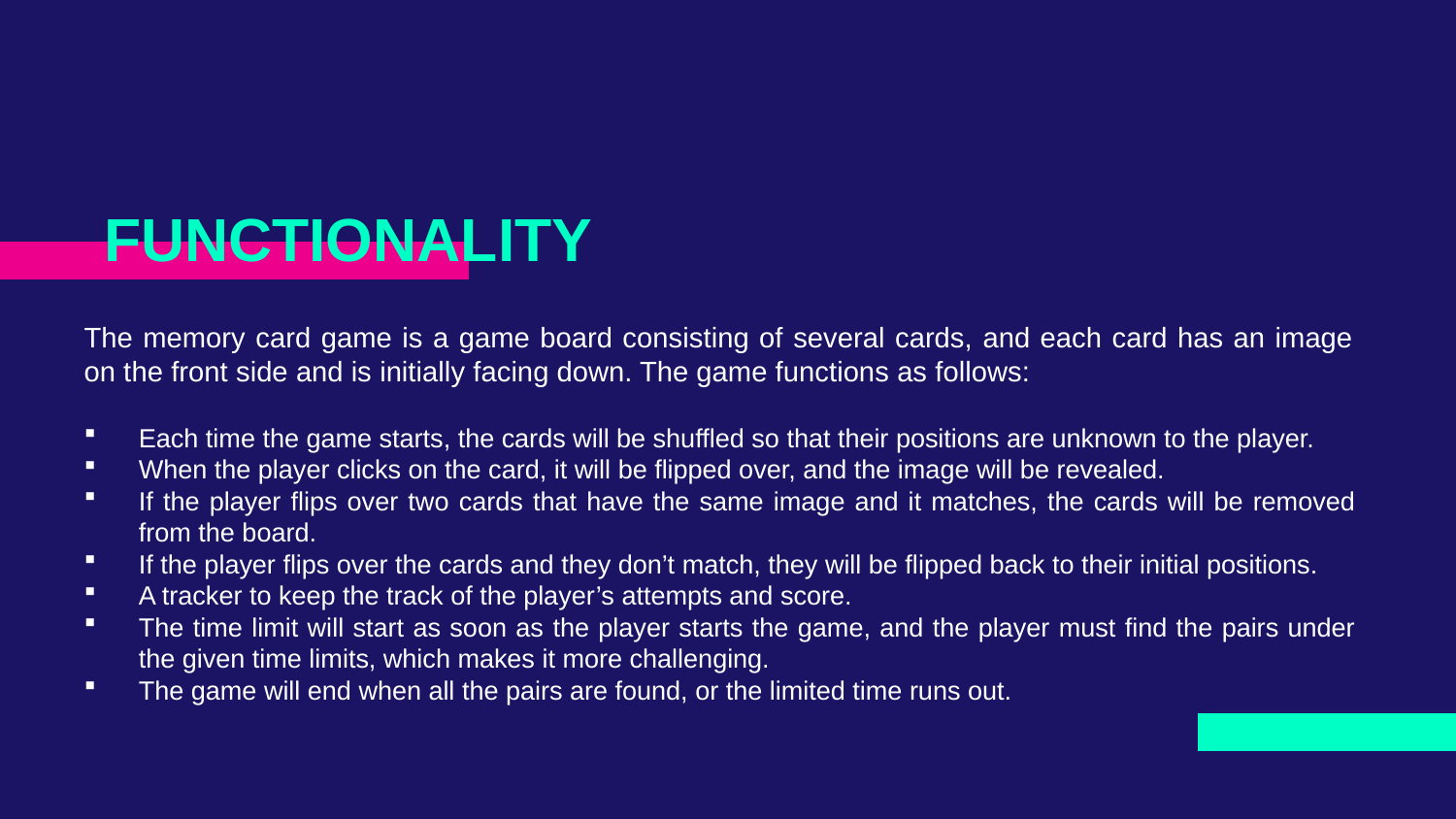

# FUNCTIONALITY

The memory card game is a game board consisting of several cards, and each card has an image on the front side and is initially facing down. The game functions as follows:

Each time the game starts, the cards will be shuffled so that their positions are unknown to the player.
When the player clicks on the card, it will be flipped over, and the image will be revealed.
If the player flips over two cards that have the same image and it matches, the cards will be removed from the board.
If the player flips over the cards and they don’t match, they will be flipped back to their initial positions.
A tracker to keep the track of the player’s attempts and score.
The time limit will start as soon as the player starts the game, and the player must find the pairs under the given time limits, which makes it more challenging.
The game will end when all the pairs are found, or the limited time runs out.